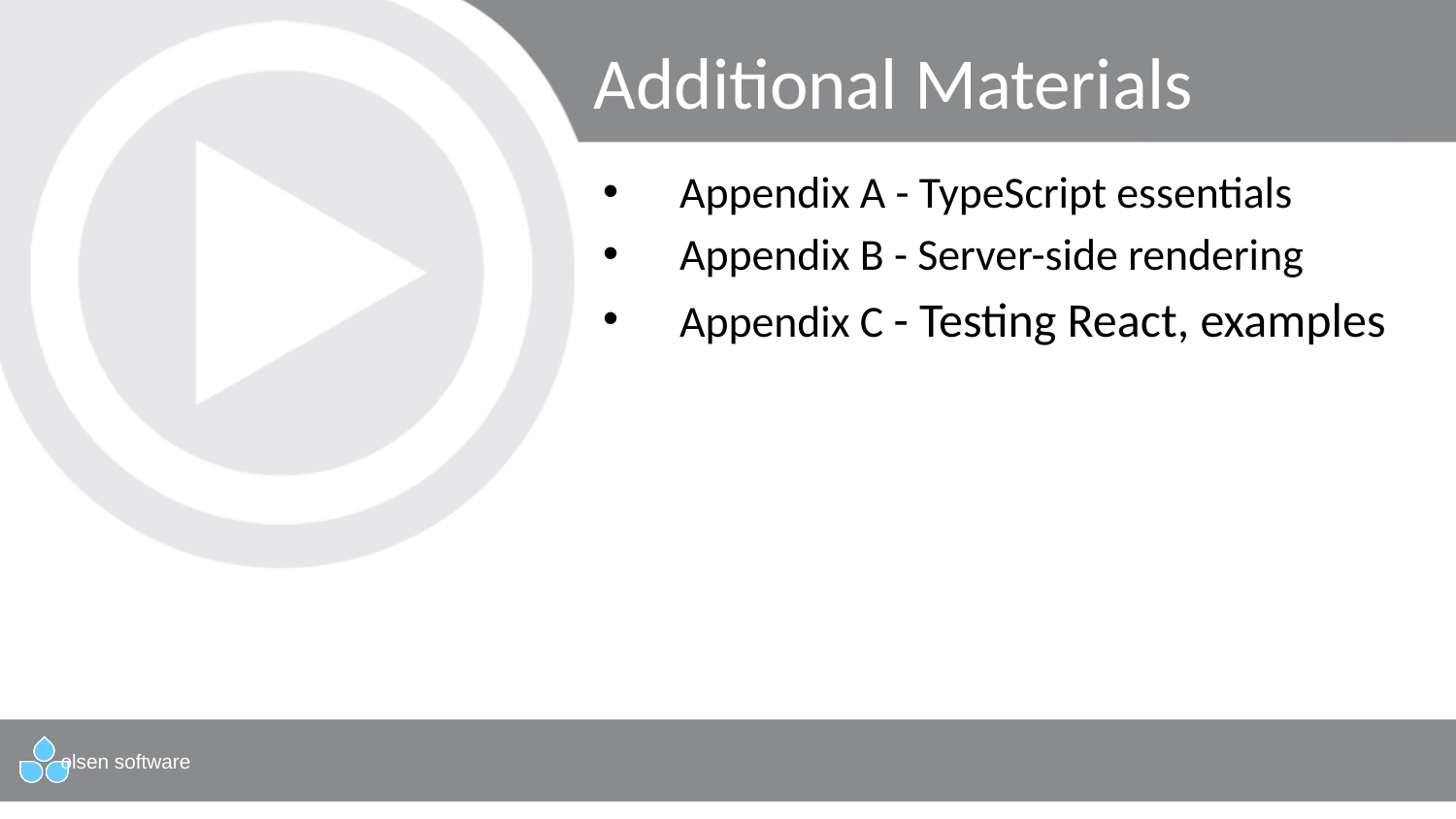

# Additional Materials
Appendix A - TypeScript essentials
Appendix B - Server-side rendering
Appendix C - Testing React, examples